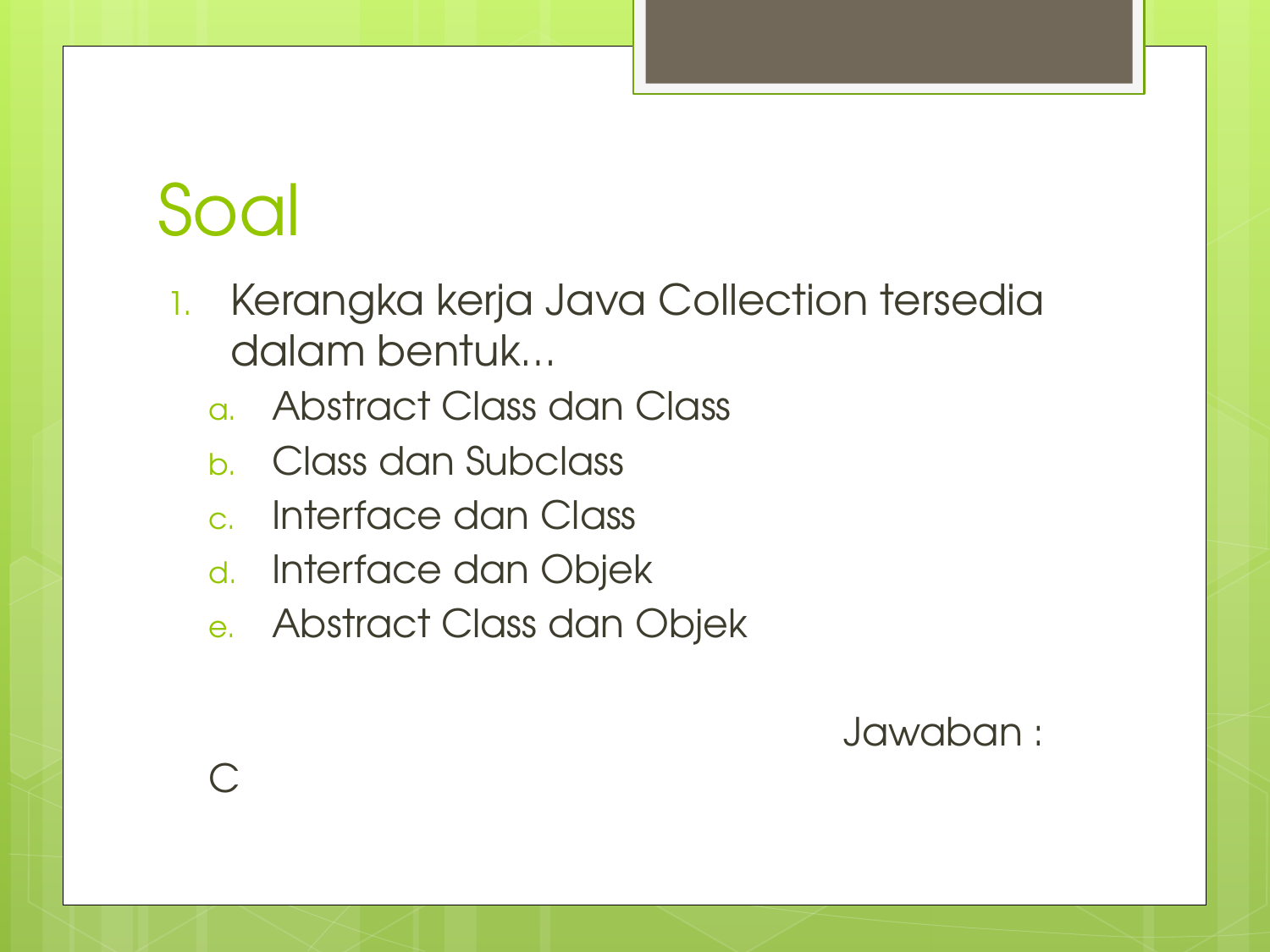

# Soal
Kerangka kerja Java Collection tersedia dalam bentuk…
Abstract Class dan Class
Class dan Subclass
Interface dan Class
Interface dan Objek
Abstract Class dan Objek

					Jawaban : C